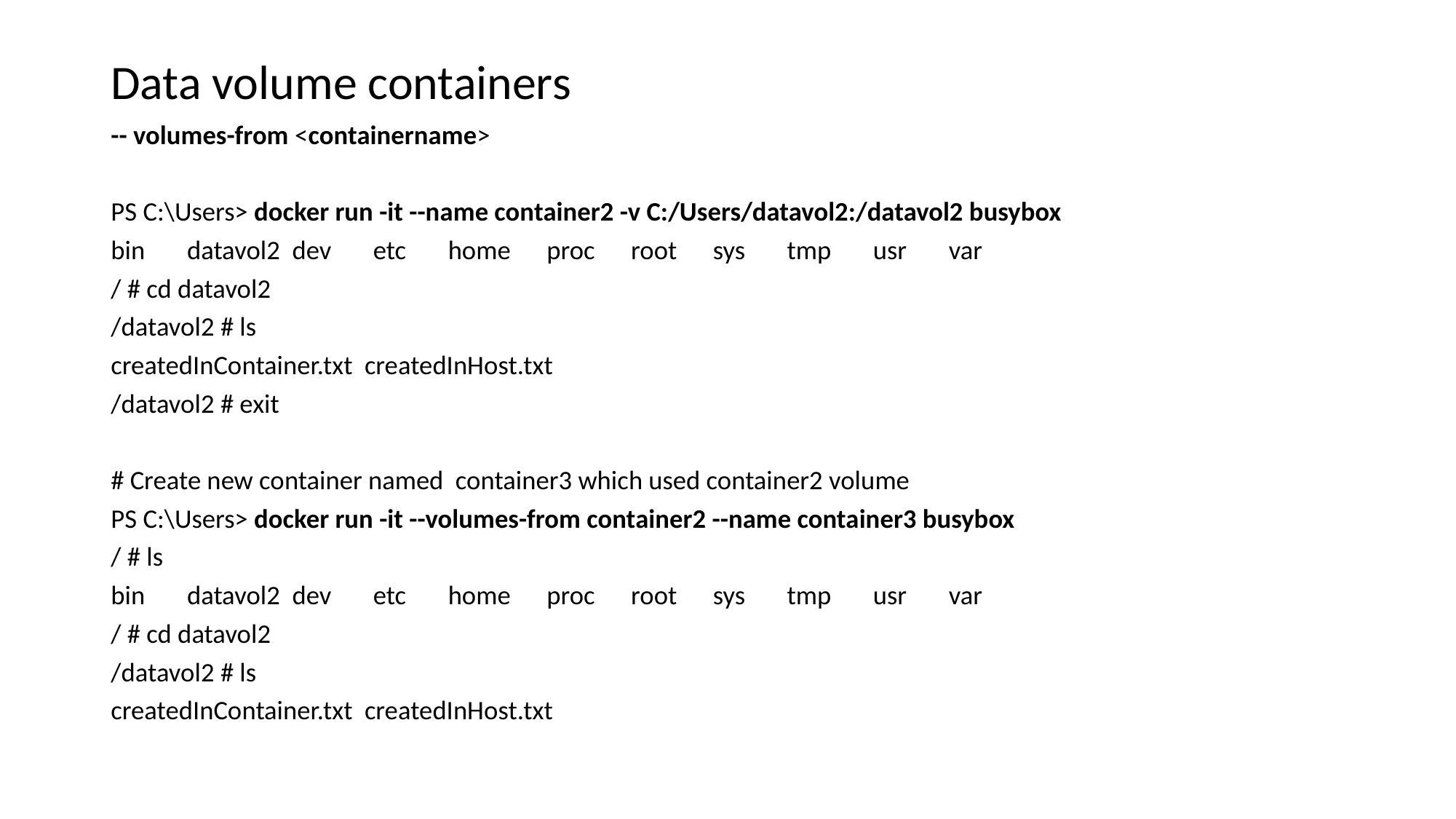

# Data volume containers
-- volumes-from <containername>

PS C:\Users> docker run -it --name container2 -v C:/Users/datavol2:/datavol2 busybox
bin       datavol2  dev       etc       home      proc      root      sys       tmp       usr       var
/ # cd datavol2
/datavol2 # ls
createdInContainer.txt  createdInHost.txt
/datavol2 # exit

# Create new container named  container3 which used container2 volume
PS C:\Users> docker run -it --volumes-from container2 --name container3 busybox
/ # ls
bin       datavol2  dev       etc       home      proc      root      sys       tmp       usr       var
/ # cd datavol2
/datavol2 # ls
createdInContainer.txt  createdInHost.txt